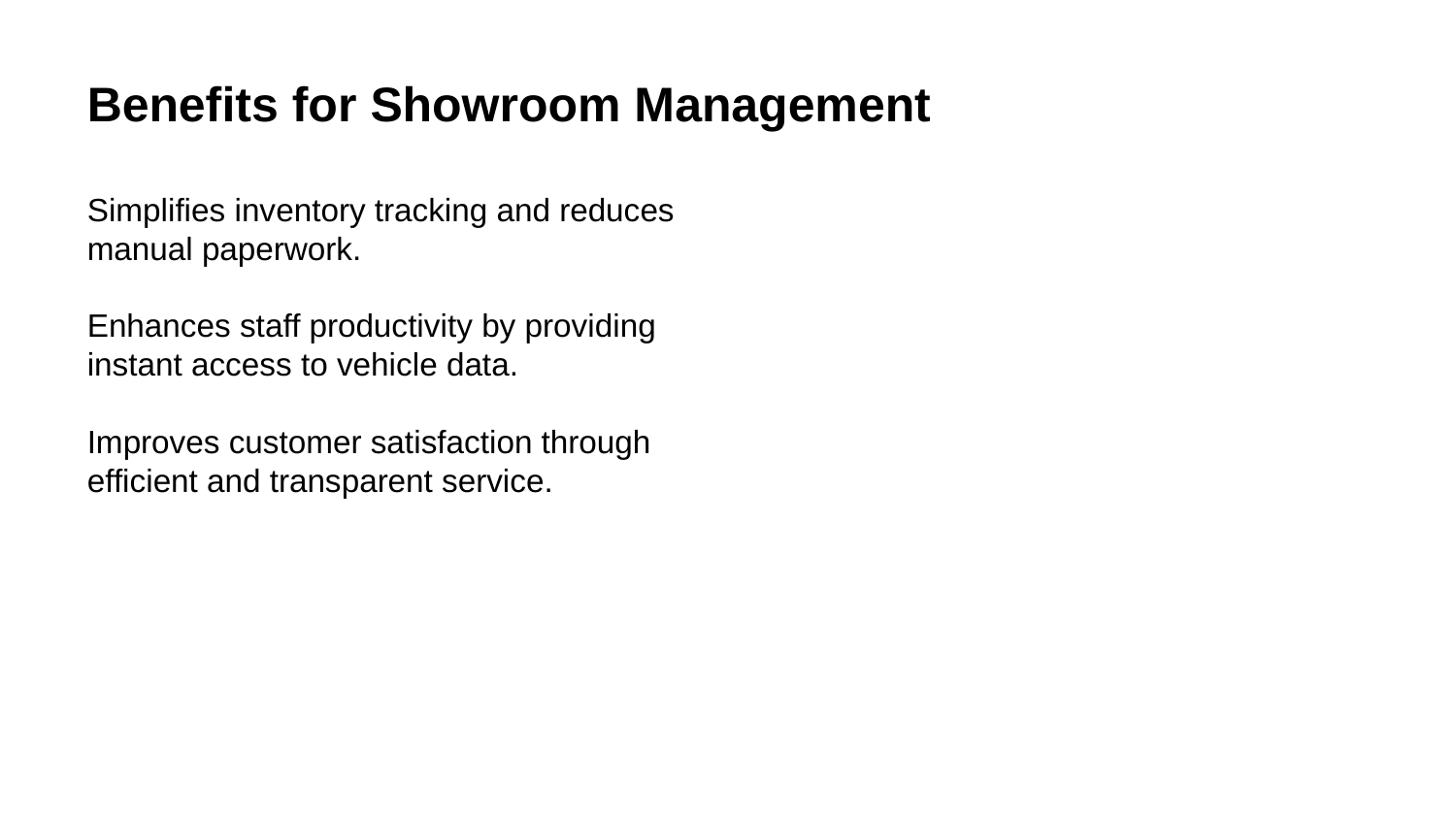

Benefits for Showroom Management
Simplifies inventory tracking and reduces manual paperwork.

Enhances staff productivity by providing instant access to vehicle data.

Improves customer satisfaction through efficient and transparent service.